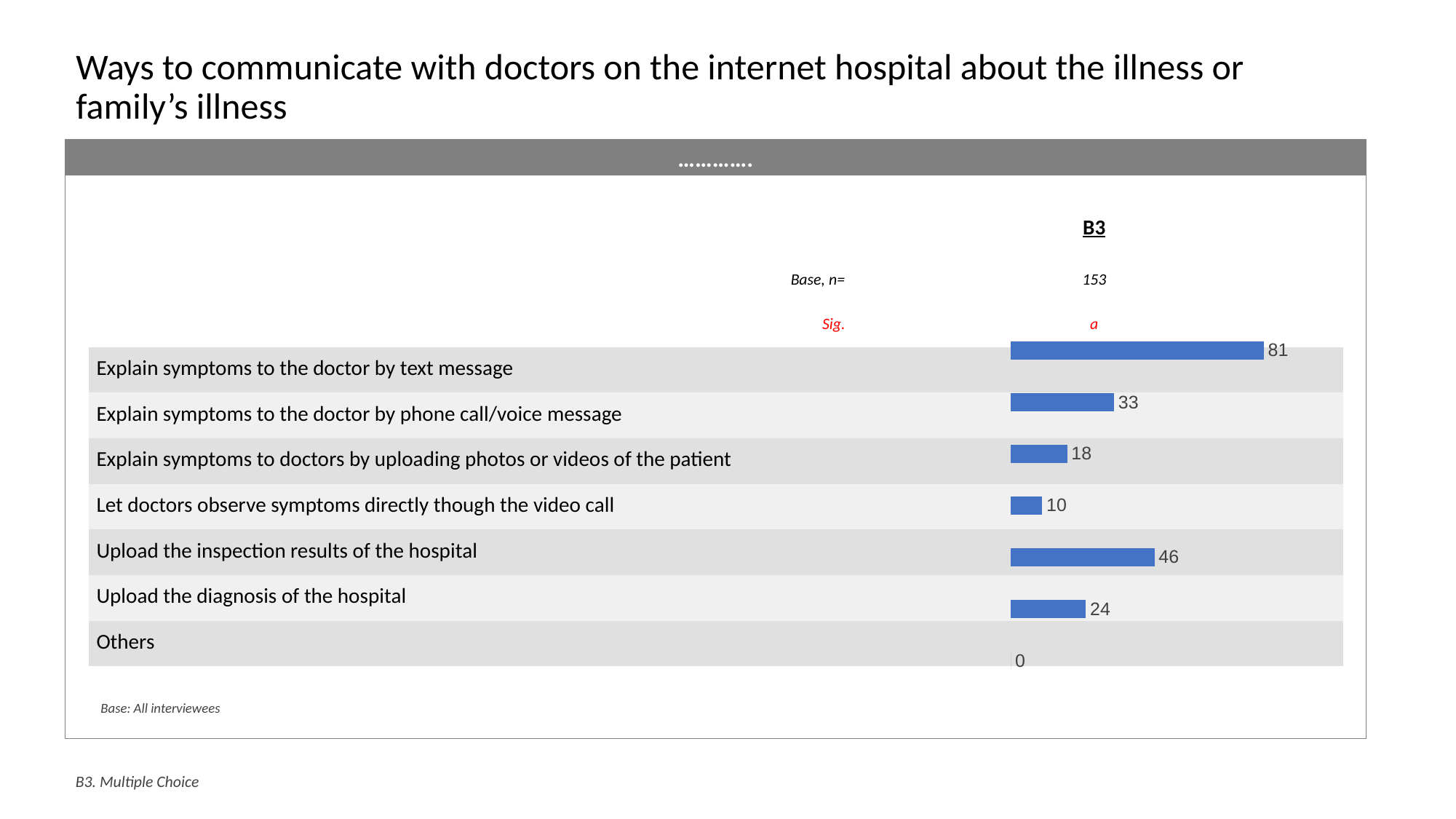

# Ways to communicate with doctors on the internet hospital about the illness or family’s illness
………….

|  | B3 |
| --- | --- |
| Base, n= | 153 |
| Sig. | a |
| Explain symptoms to the doctor by text message |  |
| Explain symptoms to the doctor by phone call/voice message |  |
| Explain symptoms to doctors by uploading photos or videos of the patient |  |
| Let doctors observe symptoms directly though the video call |  |
| Upload the inspection results of the hospital |  |
| Upload the diagnosis of the hospital |  |
| Others |  |

### Chart

| Category |  |
|---|---|
Base: All interviewees
B3. Multiple Choice